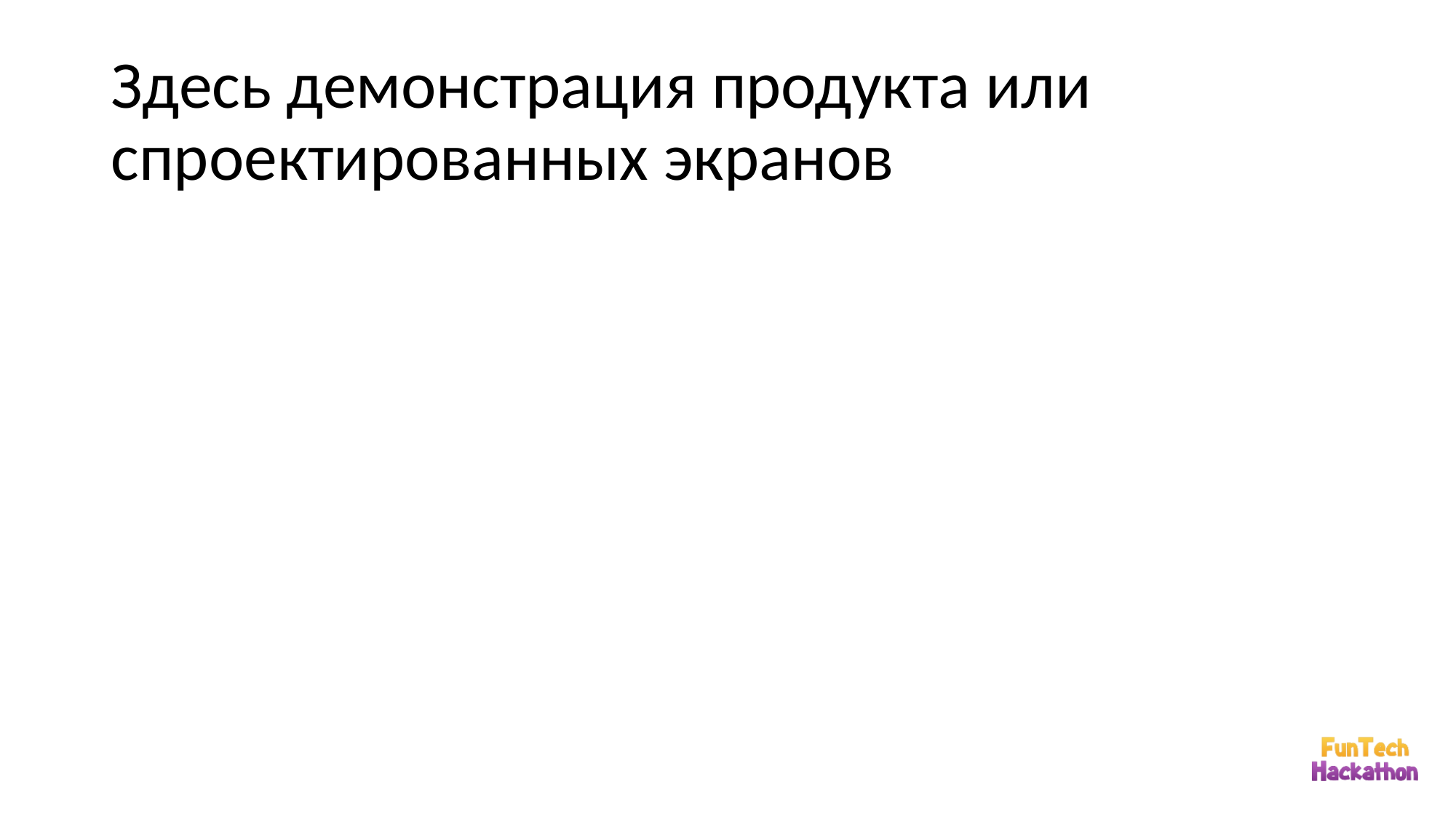

# Здесь демонстрация продукта или спроектированных экранов